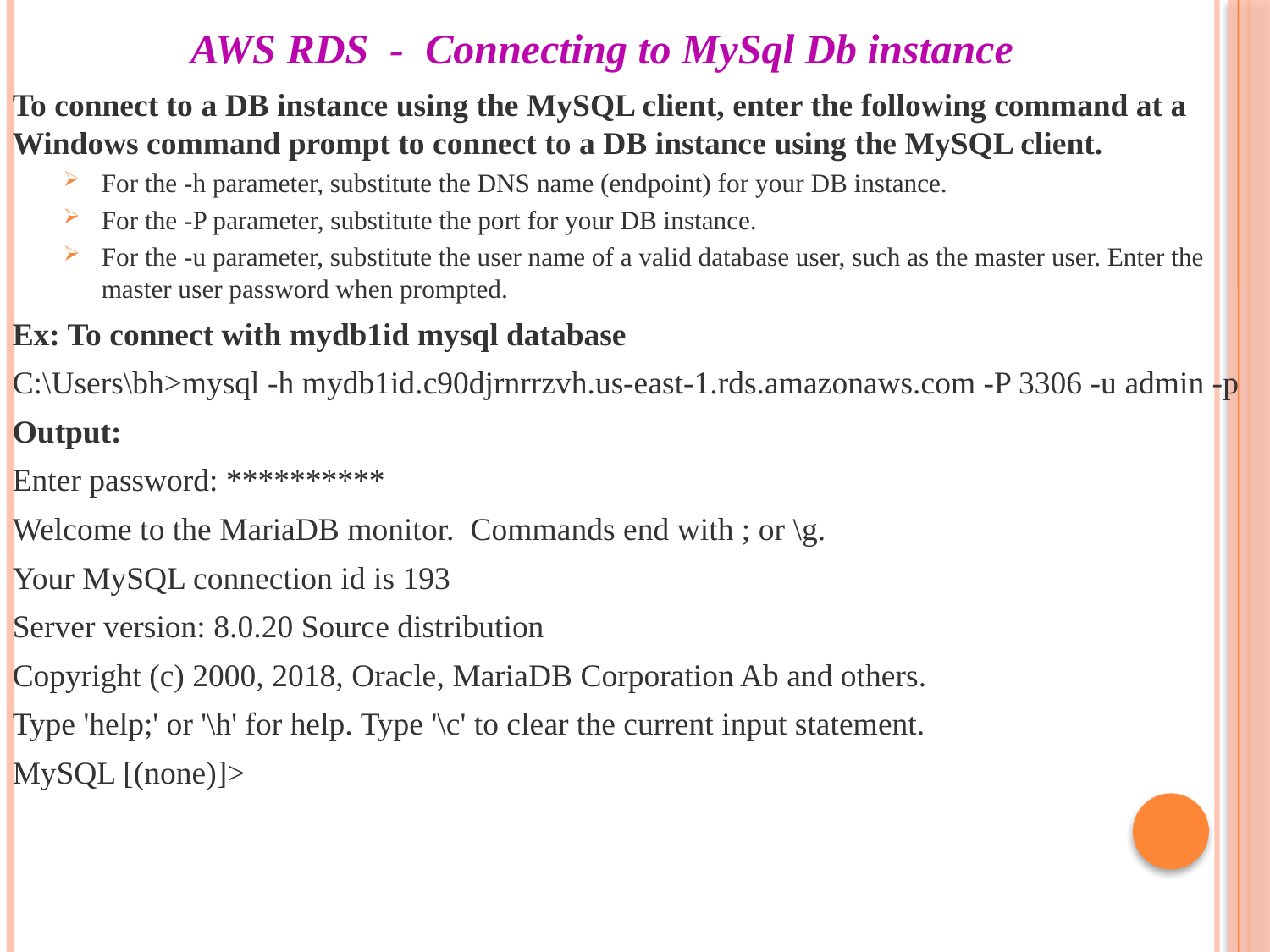

# AWS RDS  -  Connecting to MySql Db instance
To connect to a DB instance using the MySQL client, enter the following command at a Windows command prompt to connect to a DB instance using the MySQL client.
For the -h parameter, substitute the DNS name (endpoint) for your DB instance.
For the -P parameter, substitute the port for your DB instance.
For the -u parameter, substitute the user name of a valid database user, such as the master user. Enter the master user password when prompted.
Ex: To connect with mydb1id mysql database
C:\Users\bh>mysql -h mydb1id.c90djrnrrzvh.us-east-1.rds.amazonaws.com -P 3306 -u admin -p
Output:
Enter password: **********
Welcome to the MariaDB monitor.  Commands end with ; or \g.
Your MySQL connection id is 193
Server version: 8.0.20 Source distribution
Copyright (c) 2000, 2018, Oracle, MariaDB Corporation Ab and others.
Type 'help;' or '\h' for help. Type '\c' to clear the current input statement.
MySQL [(none)]>